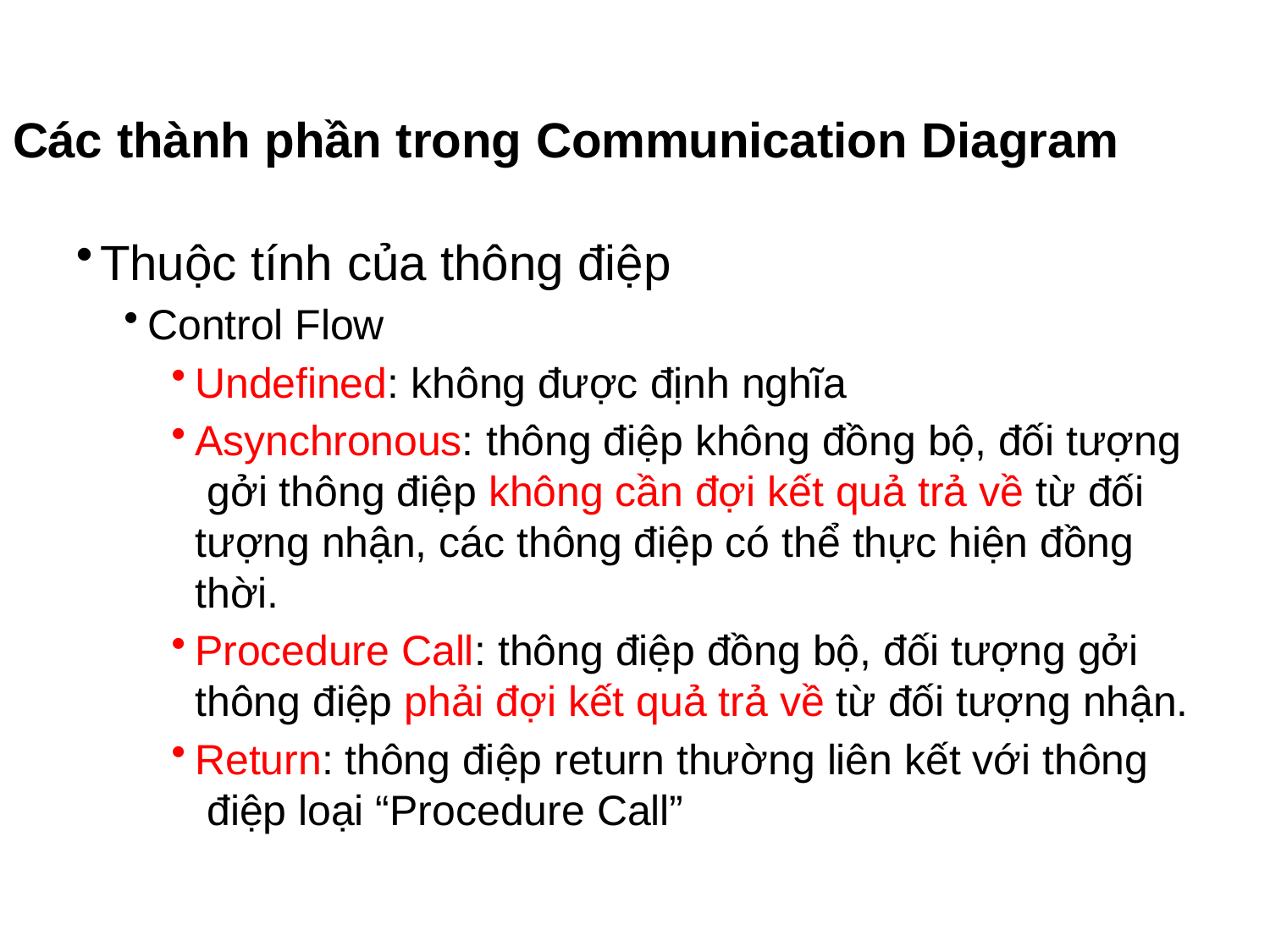

# Các thành phần trong Communication Diagram
Thuộc tính của thông điệp
Control Flow
Undefined: không được định nghĩa
Asynchronous: thông điệp không đồng bộ, đối tượng  gởi thông điệp không cần đợi kết quả trả về từ đối  tượng nhận, các thông điệp có thể thực hiện đồng  thời.
Procedure Call: thông điệp đồng bộ, đối tượng gởi  thông điệp phải đợi kết quả trả về từ đối tượng nhận.
Return: thông điệp return thường liên kết với thông  điệp loại “Procedure Call”